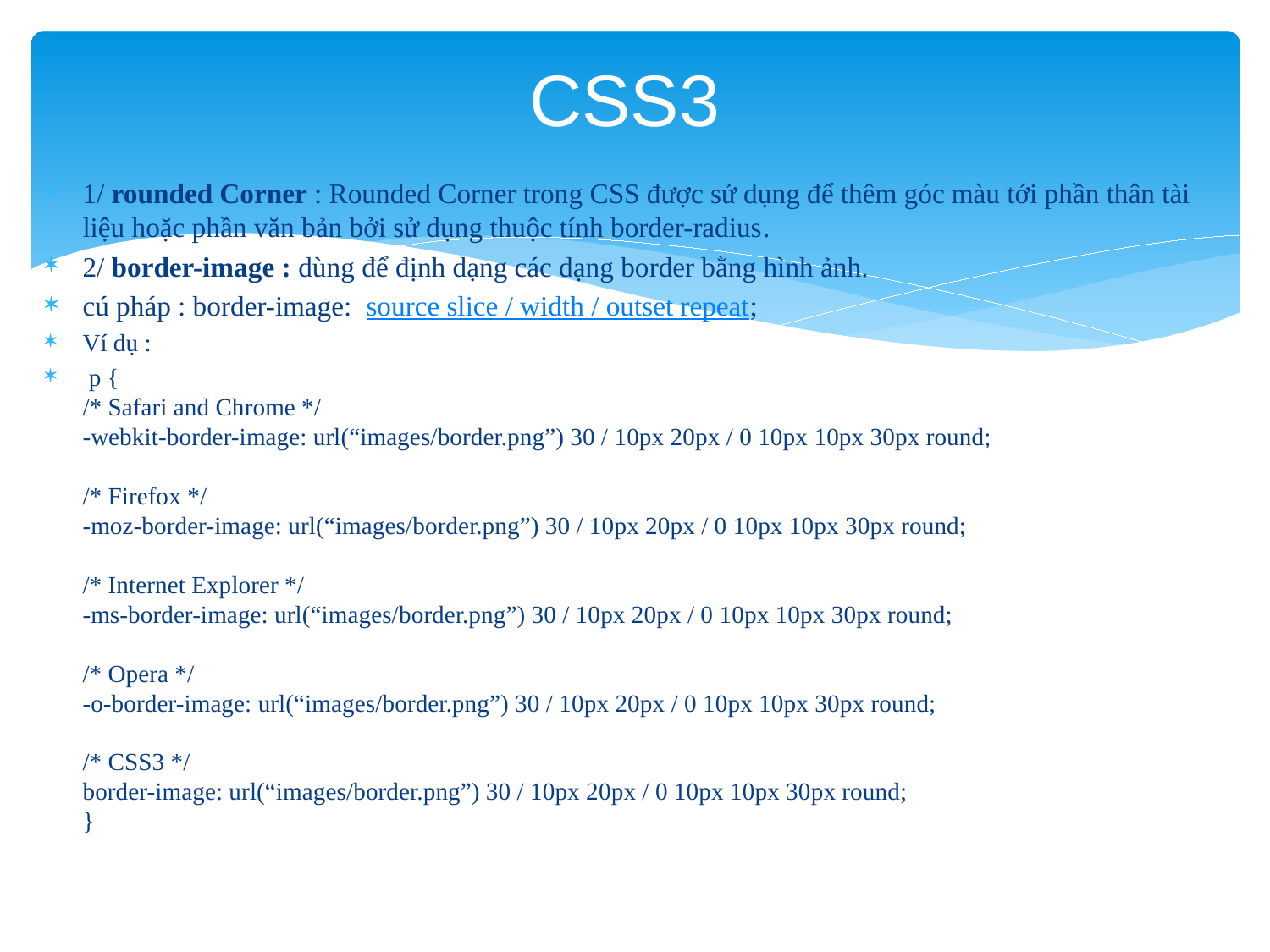

# CSS3
1/ rounded Corner : Rounded Corner trong CSS được sử dụng để thêm góc màu tới phần thân tài liệu hoặc phần văn bản bởi sử dụng thuộc tính border-radius.
2/ border-image : dùng để định dạng các dạng border bằng hình ảnh.
cú pháp : border-image:  source slice / width / outset repeat;
Ví dụ :
 p {
/* Safari and Chrome */
-webkit-border-image: url(“images/border.png”) 30 / 10px 20px / 0 10px 10px 30px round;
/* Firefox */
-moz-border-image: url(“images/border.png”) 30 / 10px 20px / 0 10px 10px 30px round;
/* Internet Explorer */
-ms-border-image: url(“images/border.png”) 30 / 10px 20px / 0 10px 10px 30px round;
/* Opera */
-o-border-image: url(“images/border.png”) 30 / 10px 20px / 0 10px 10px 30px round;
/* CSS3 */
border-image: url(“images/border.png”) 30 / 10px 20px / 0 10px 10px 30px round;
}